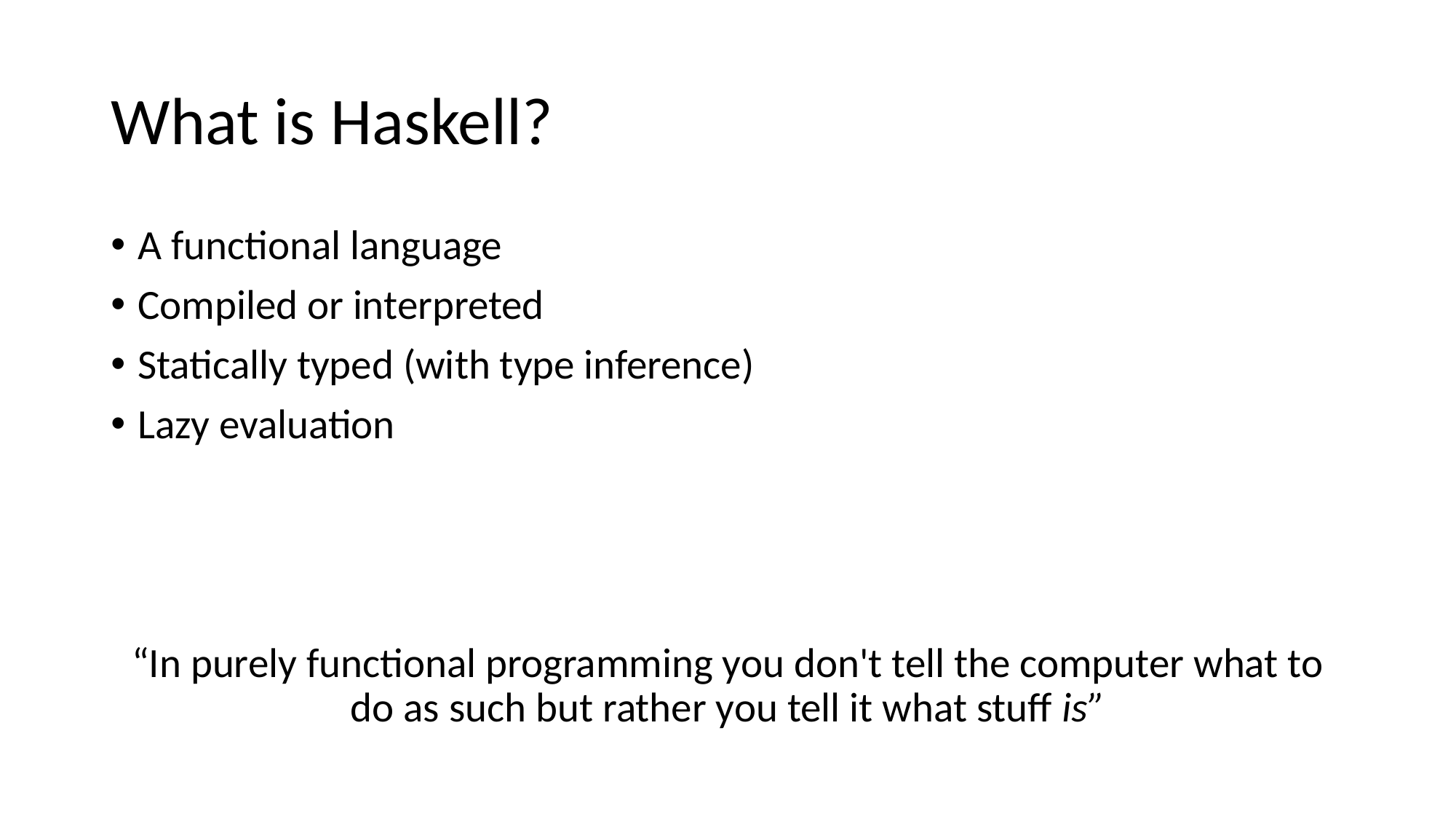

# What is Haskell?
A functional language
Compiled or interpreted
Statically typed (with type inference)
Lazy evaluation

“In purely functional programming you don't tell the computer what to do as such but rather you tell it what stuff is”